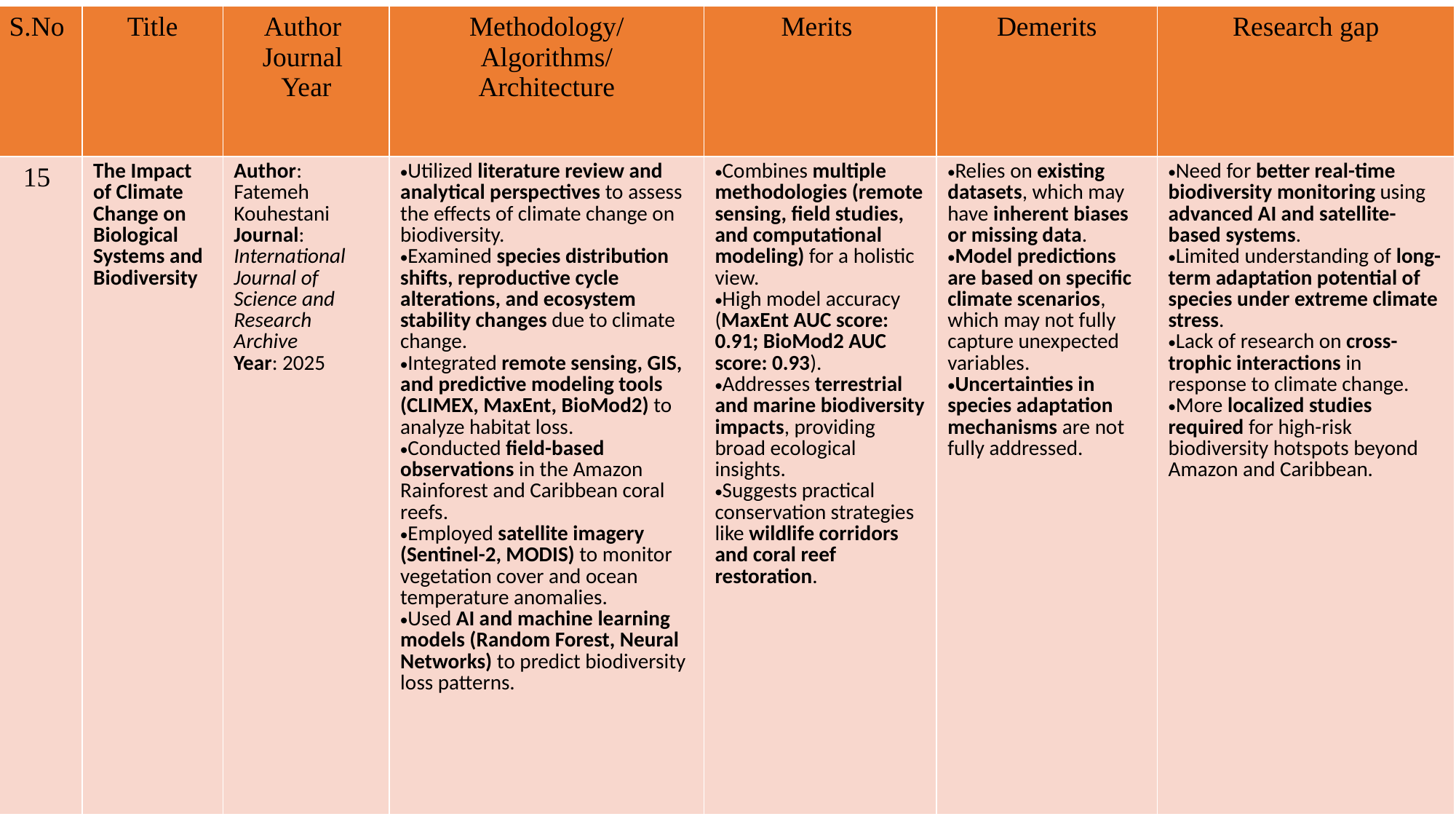

| S.No | Title | Author  Journal  Year | Methodology/ Algorithms/ Architecture | Merits | Demerits | Research gap |
| --- | --- | --- | --- | --- | --- | --- |
| 15 | The Impact of Climate Change on Biological Systems and Biodiversity | Author: Fatemeh Kouhestani Journal: International Journal of Science and Research Archive Year: 2025 | Utilized literature review and analytical perspectives to assess the effects of climate change on biodiversity. Examined species distribution shifts, reproductive cycle alterations, and ecosystem stability changes due to climate change. Integrated remote sensing, GIS, and predictive modeling tools (CLIMEX, MaxEnt, BioMod2) to analyze habitat loss. Conducted field-based observations in the Amazon Rainforest and Caribbean coral reefs. Employed satellite imagery (Sentinel-2, MODIS) to monitor vegetation cover and ocean temperature anomalies. Used AI and machine learning models (Random Forest, Neural Networks) to predict biodiversity loss patterns. | Combines multiple methodologies (remote sensing, field studies, and computational modeling) for a holistic view. High model accuracy (MaxEnt AUC score: 0.91; BioMod2 AUC score: 0.93). Addresses terrestrial and marine biodiversity impacts, providing broad ecological insights. Suggests practical conservation strategies like wildlife corridors and coral reef restoration. | Relies on existing datasets, which may have inherent biases or missing data. Model predictions are based on specific climate scenarios, which may not fully capture unexpected variables. Uncertainties in species adaptation mechanisms are not fully addressed. | Need for better real-time biodiversity monitoring using advanced AI and satellite-based systems. Limited understanding of long-term adaptation potential of species under extreme climate stress. Lack of research on cross-trophic interactions in response to climate change. More localized studies required for high-risk biodiversity hotspots beyond Amazon and Caribbean. |
#